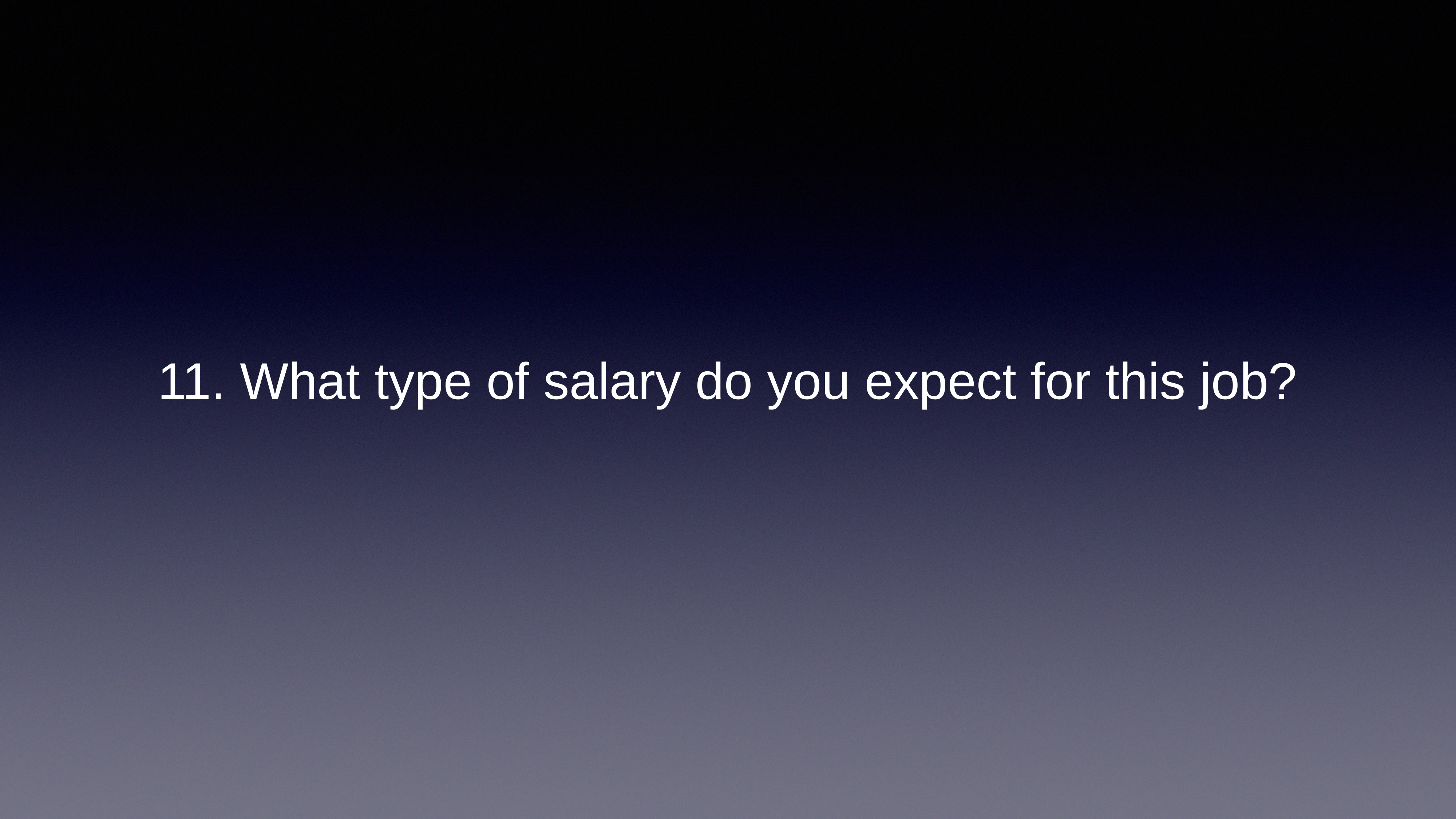

# 11. What type of salary do you expect for this job?